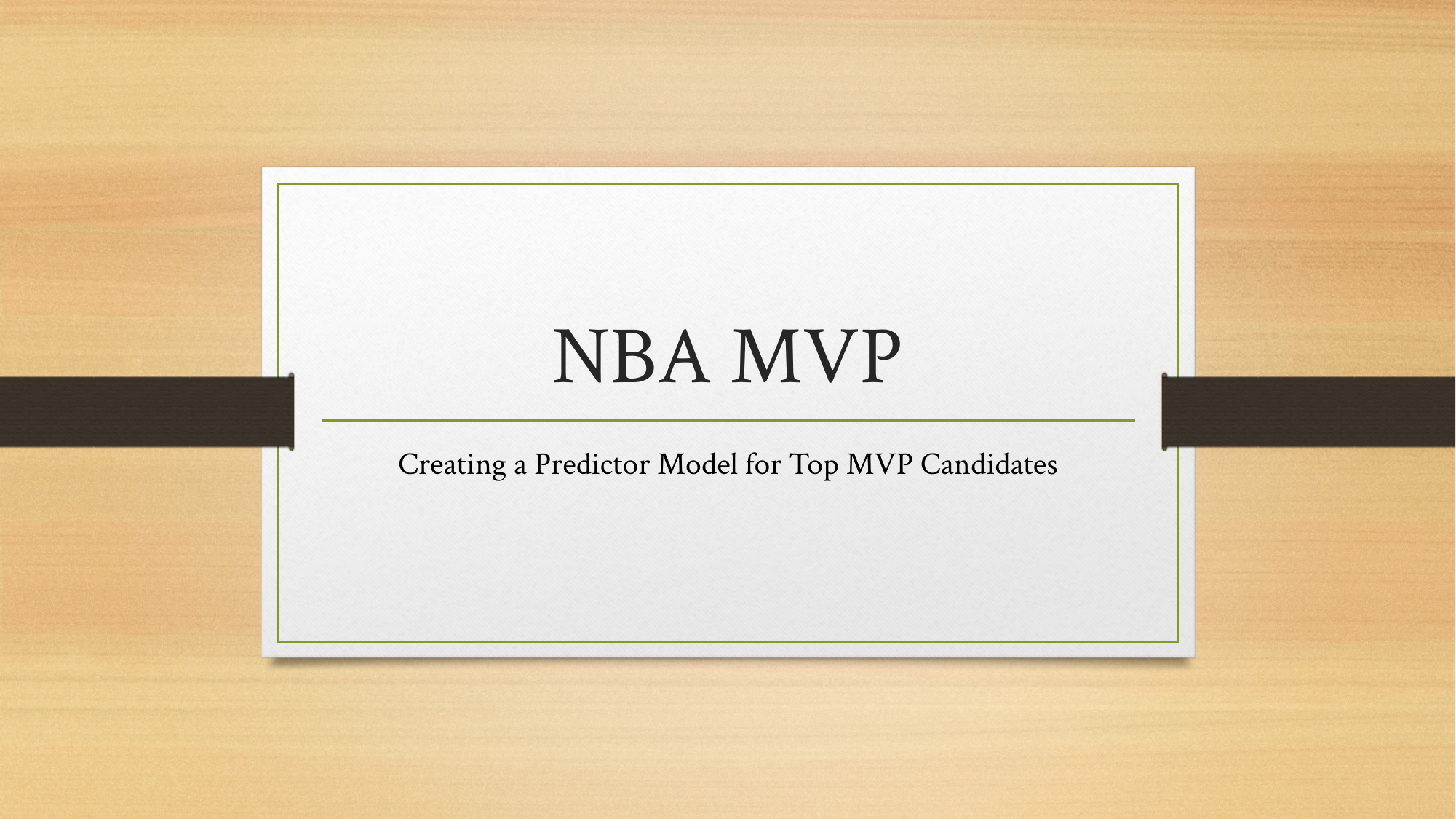

# NBA MVP
Creating a Predictor Model for Top MVP Candidates